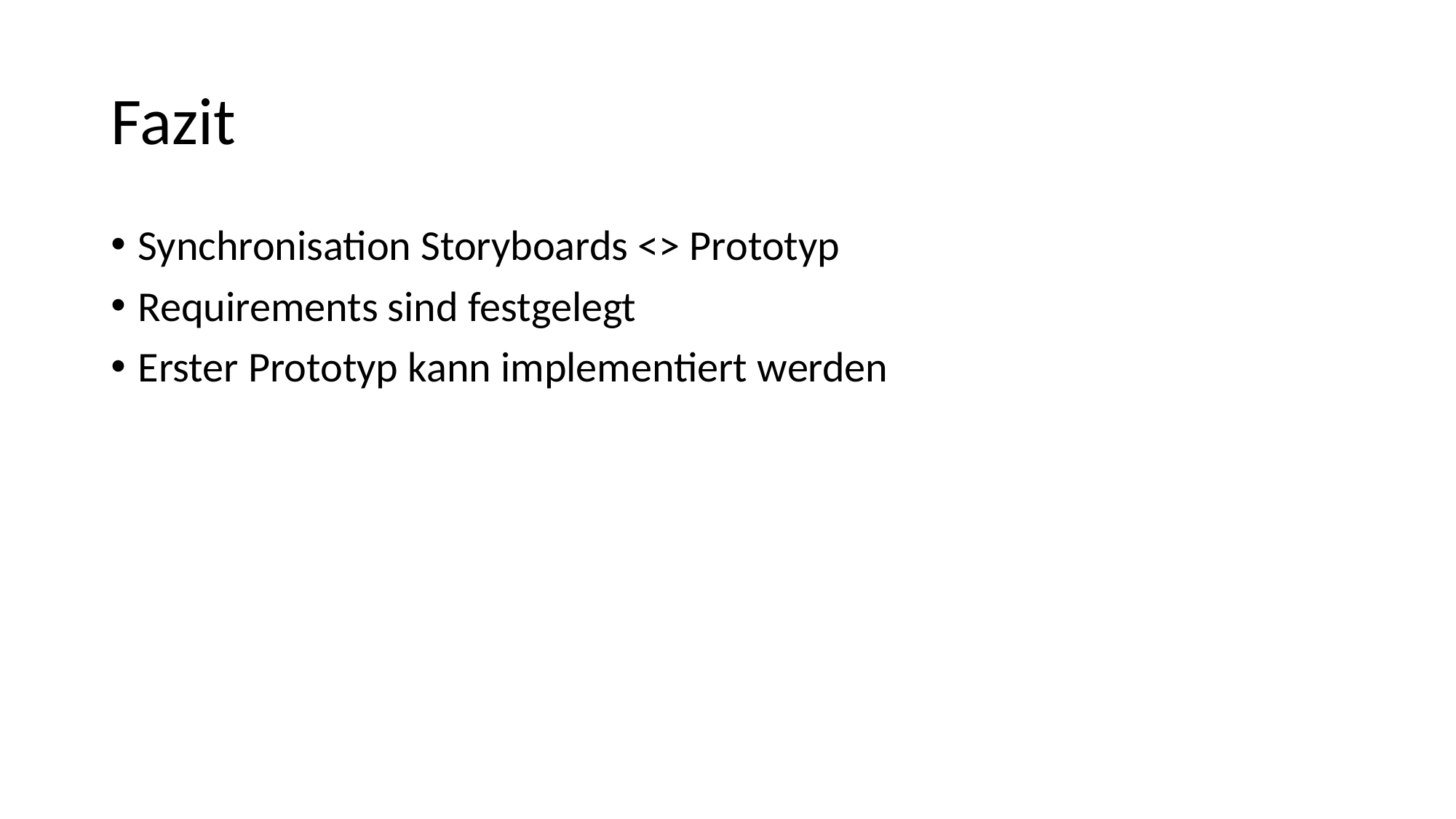

# Fazit
Synchronisation Storyboards <> Prototyp
Requirements sind festgelegt
Erster Prototyp kann implementiert werden